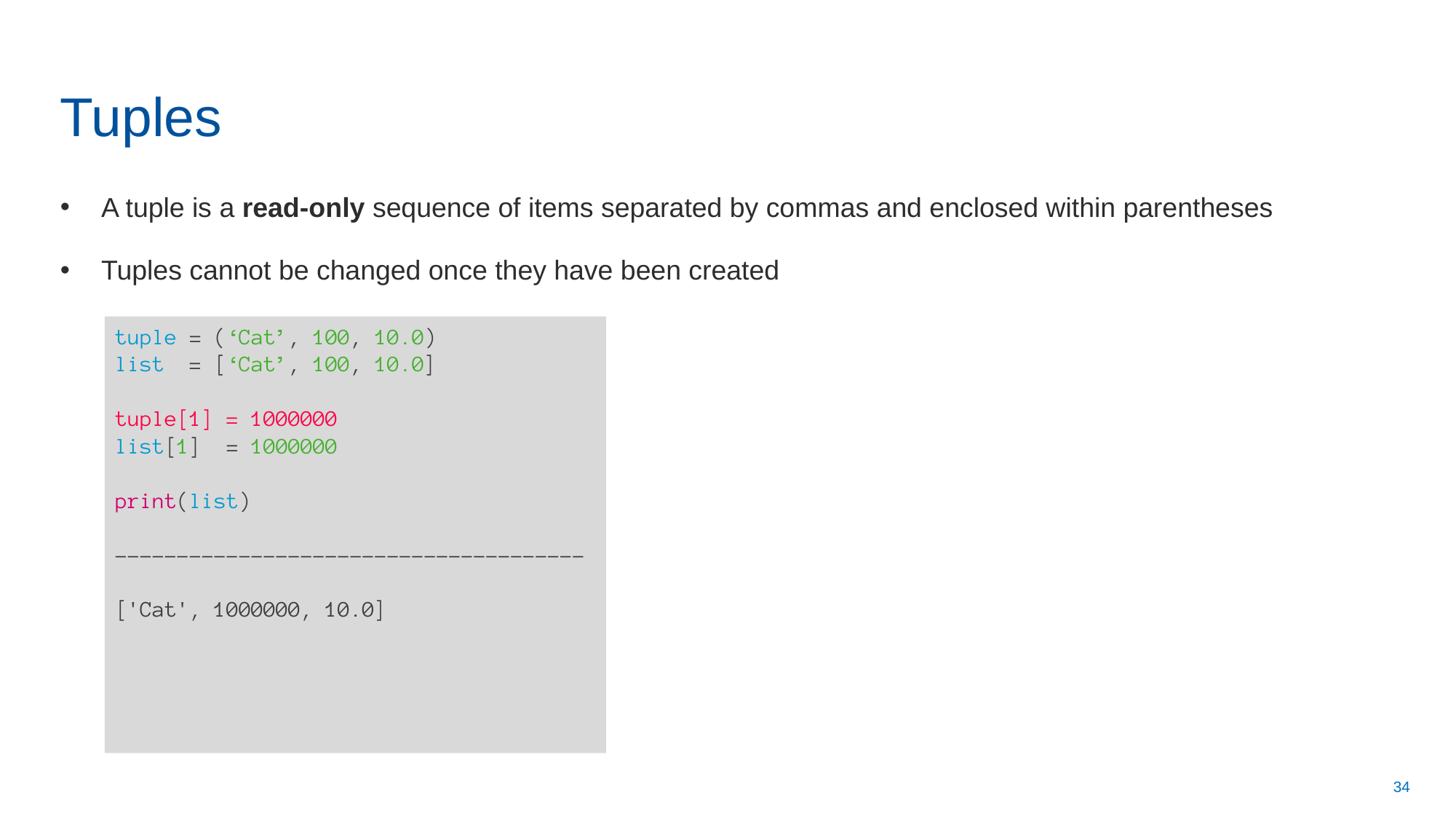

# Tuples
A tuple is a read-only sequence of items separated by commas and enclosed within parentheses
Tuples cannot be changed once they have been created
tuple = (‘Cat’, 100, 10.0)
list  = [‘Cat’, 100, 10.0]

tuple[1] = 1000000
list[1]  = 1000000

print(list)

--------------------------------------

['Cat', 1000000, 10.0]